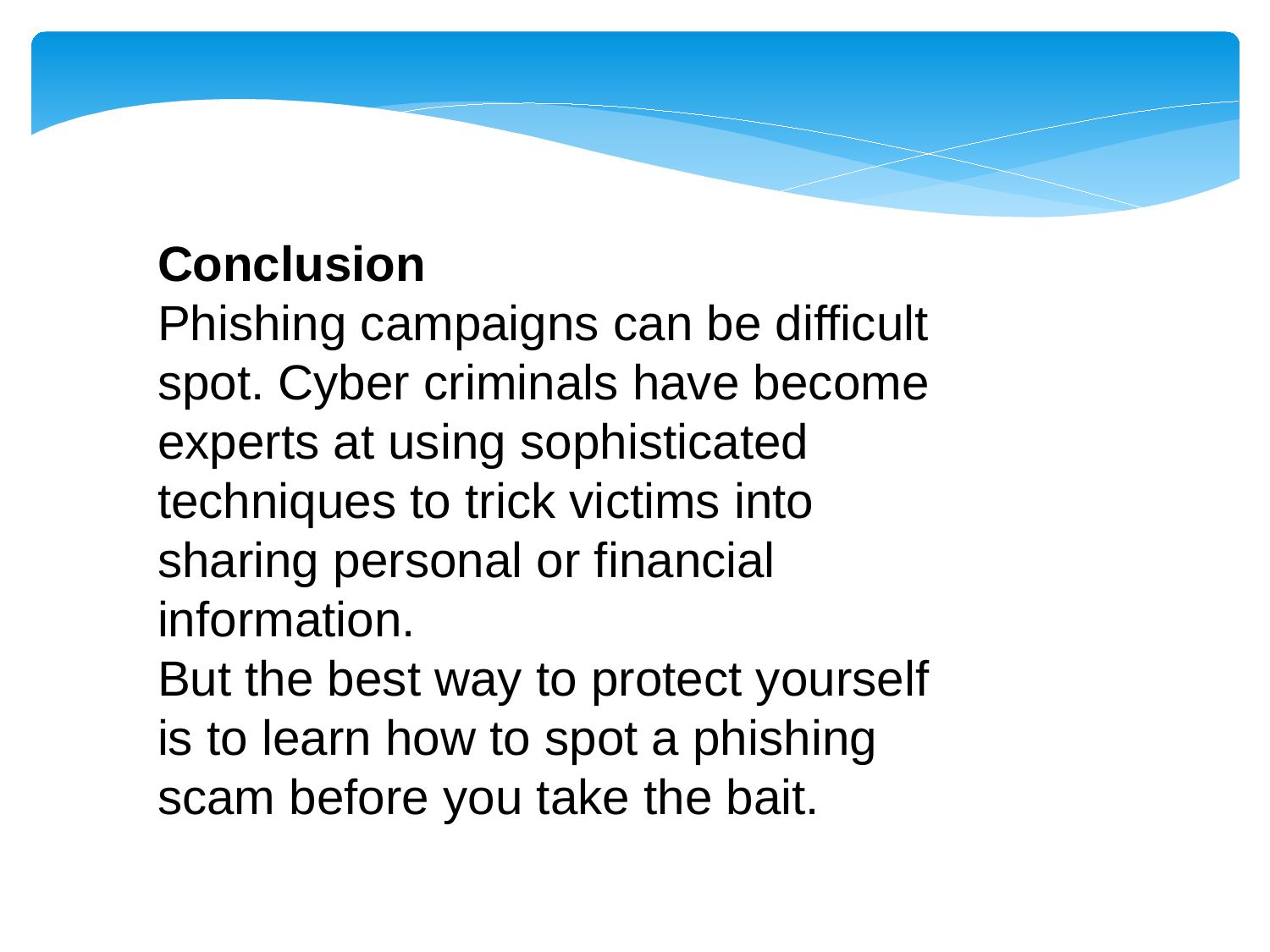

Conclusion
Phishing campaigns can be difficult spot. Cyber criminals have become experts at using sophisticated techniques to trick victims into sharing personal or financial information.
But the best way to protect yourself is to learn how to spot a phishing scam before you take the bait.